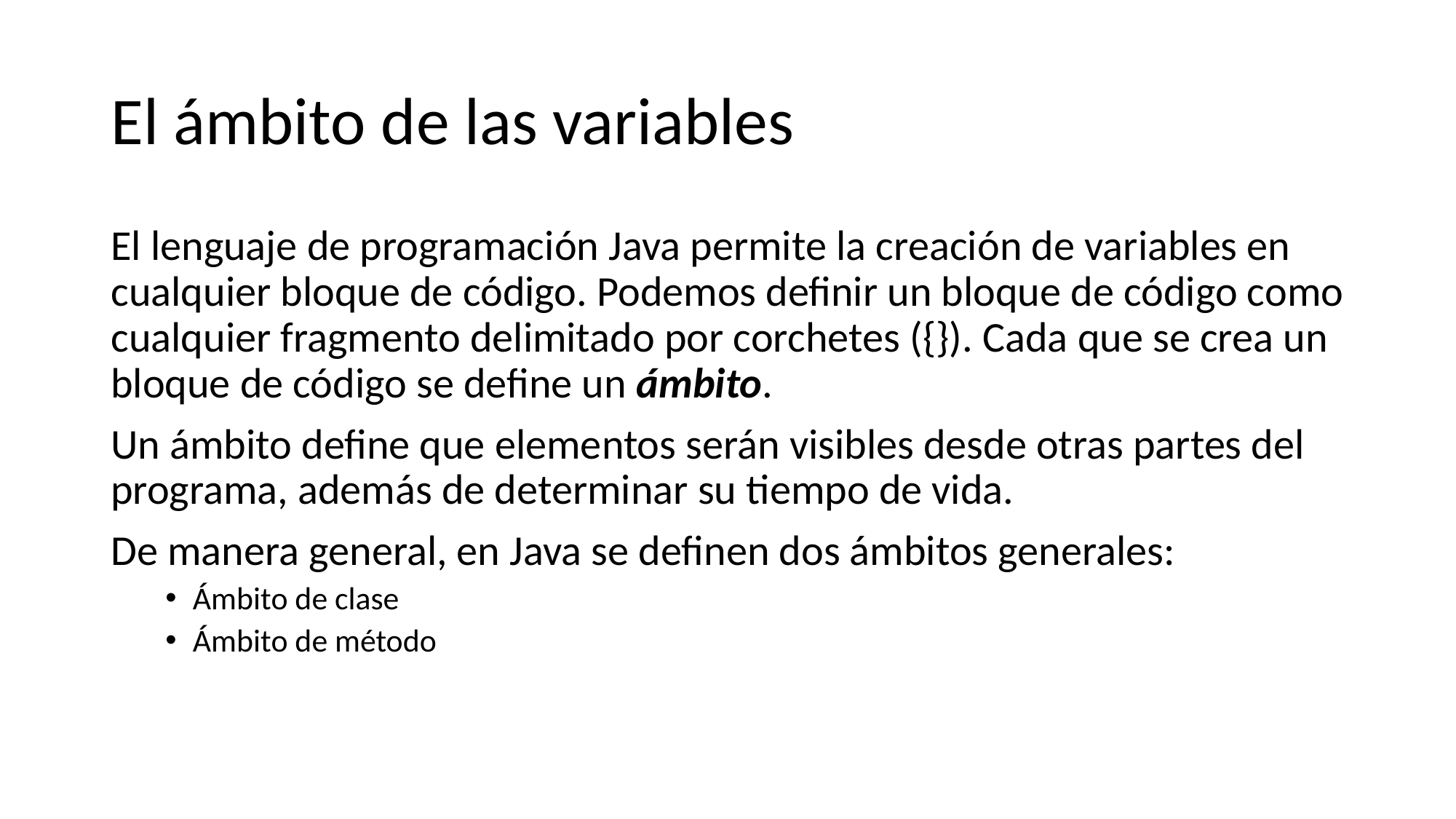

# El ámbito de las variables
El lenguaje de programación Java permite la creación de variables en cualquier bloque de código. Podemos definir un bloque de código como cualquier fragmento delimitado por corchetes ({}). Cada que se crea un bloque de código se define un ámbito.
Un ámbito define que elementos serán visibles desde otras partes del programa, además de determinar su tiempo de vida.
De manera general, en Java se definen dos ámbitos generales:
Ámbito de clase
Ámbito de método